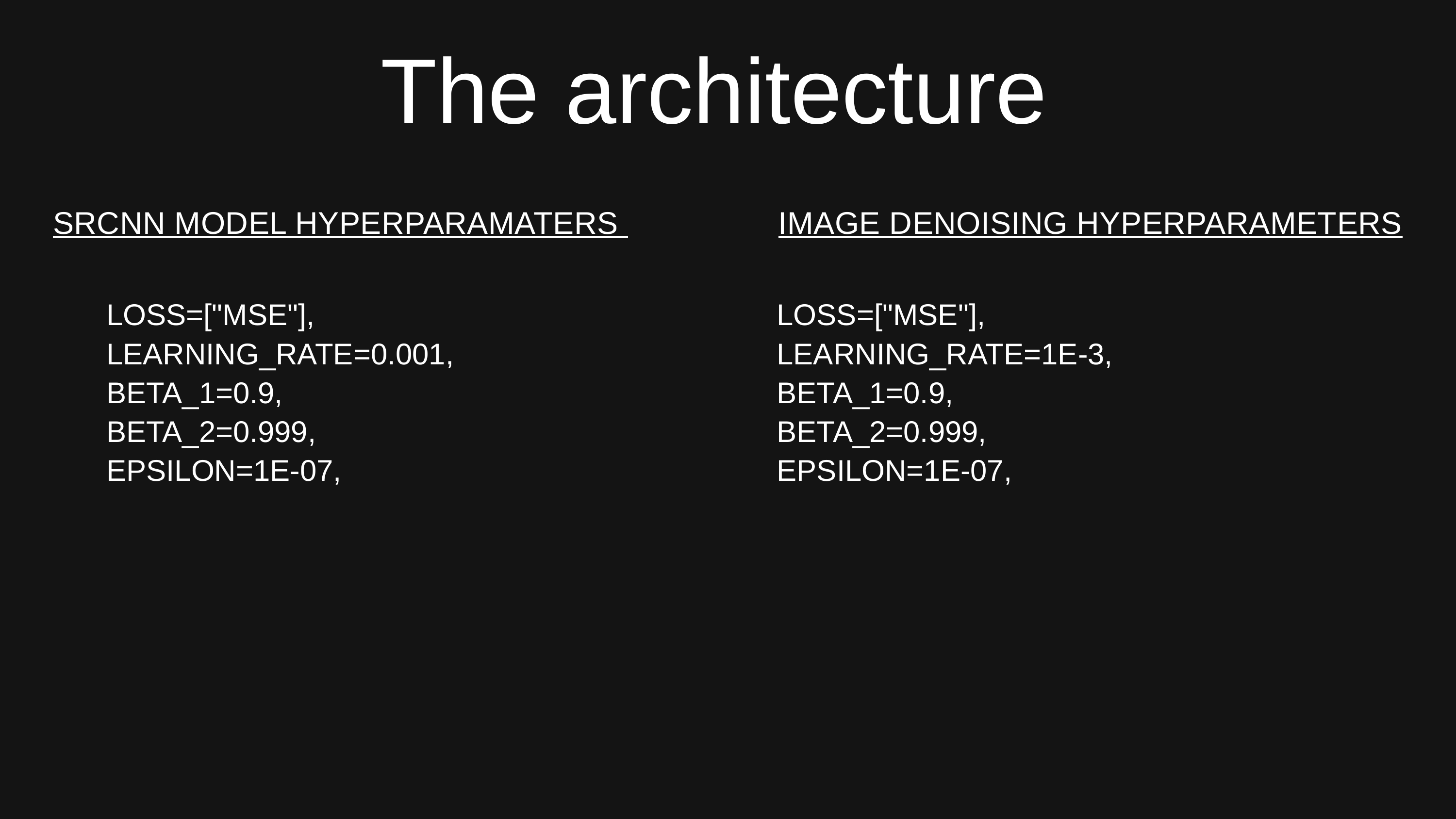

The architecture
SRCNN MODEL HYPERPARAMATERS

IMAGE DENOISING HYPERPARAMETERS
LOSS=["MSE"], LEARNING_RATE=0.001,
BETA_1=0.9,   BETA_2=0.999,    EPSILON=1E-07,

LOSS=["MSE"],
LEARNING_RATE=1E-3,
BETA_1=0.9,
BETA_2=0.999,
EPSILON=1E-07,